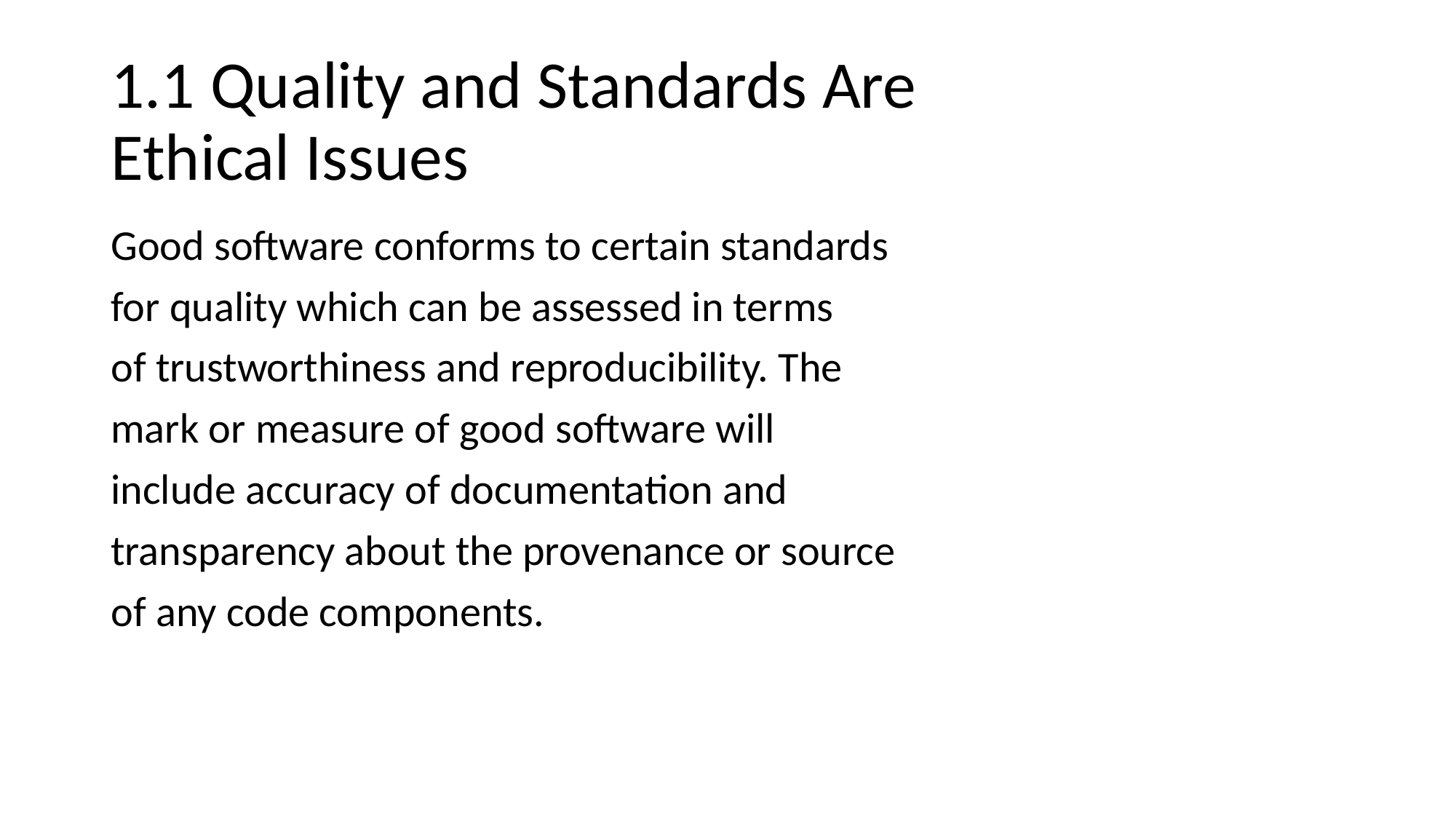

# 1.1 Quality and Standards Are Ethical Issues
Good software conforms to certain standards
for quality which can be assessed in terms
of trustworthiness and reproducibility. The
mark or measure of good software will
include accuracy of documentation and
transparency about the provenance or source
of any code components.